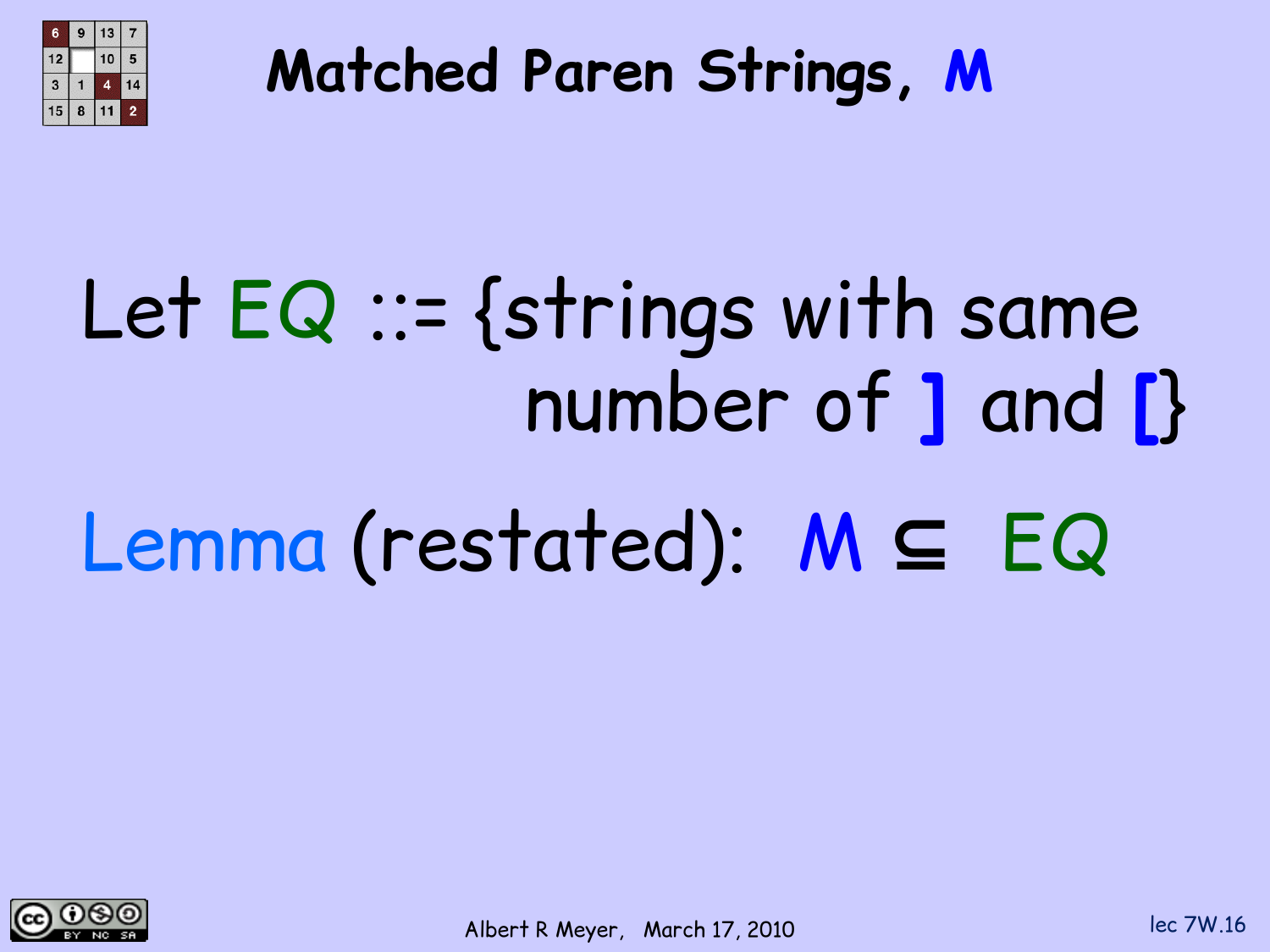

# Matched Paren Strings, M
Let EQ ::= {strings with same
                   number of ] and [}
Lemma (restated):  M ⊆  EQ
lec 7W.16